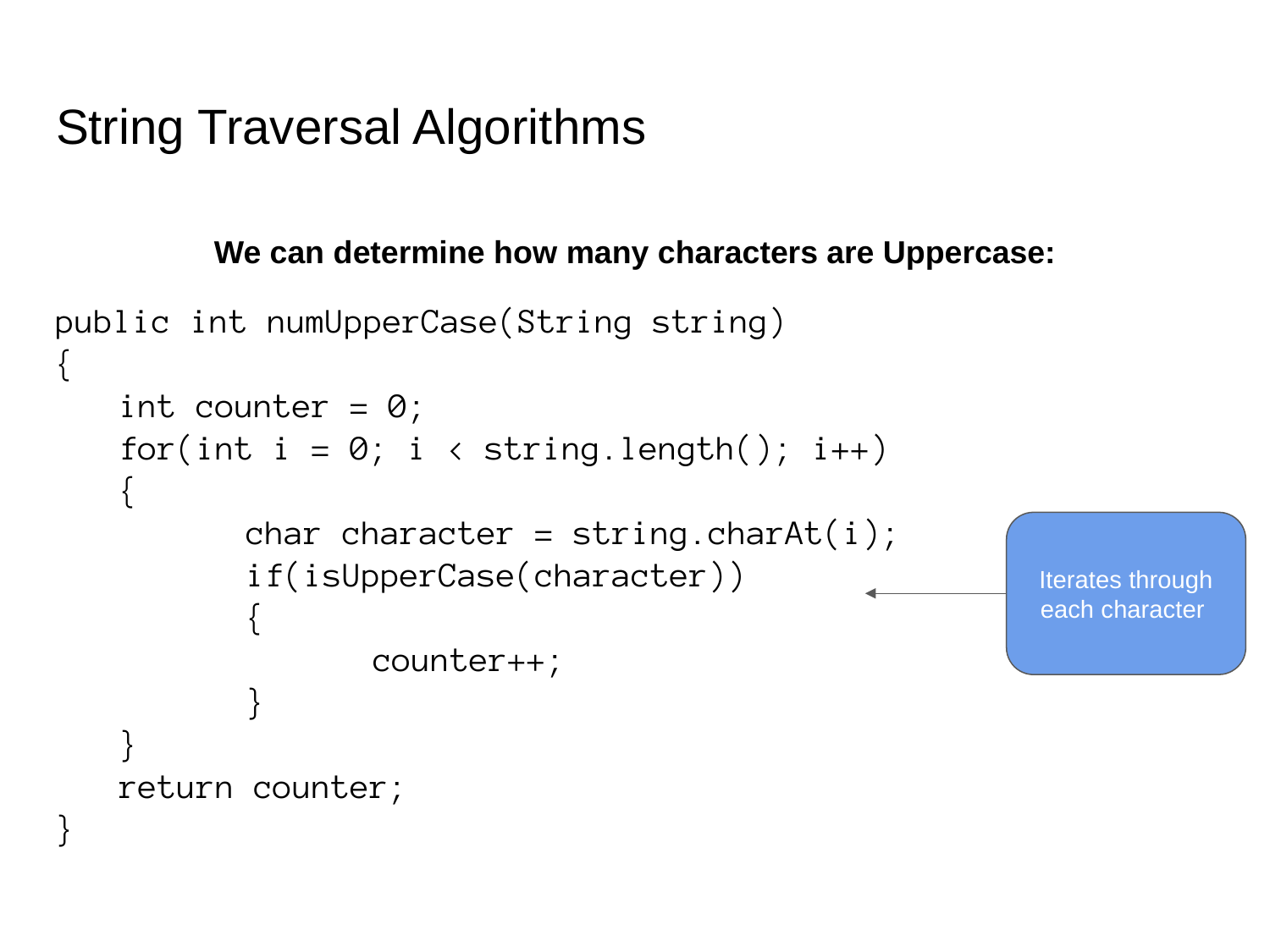

# String Traversal Algorithms
We can determine how many characters are Uppercase:
public int numUpperCase(String string)
{
int counter = 0;
for(int i = 0; i < string.length(); i++)
{
	char character = string.charAt(i);
	if(isUpperCase(character))
	{
		counter++;
	}
}
return counter;
}
Iterates through each character